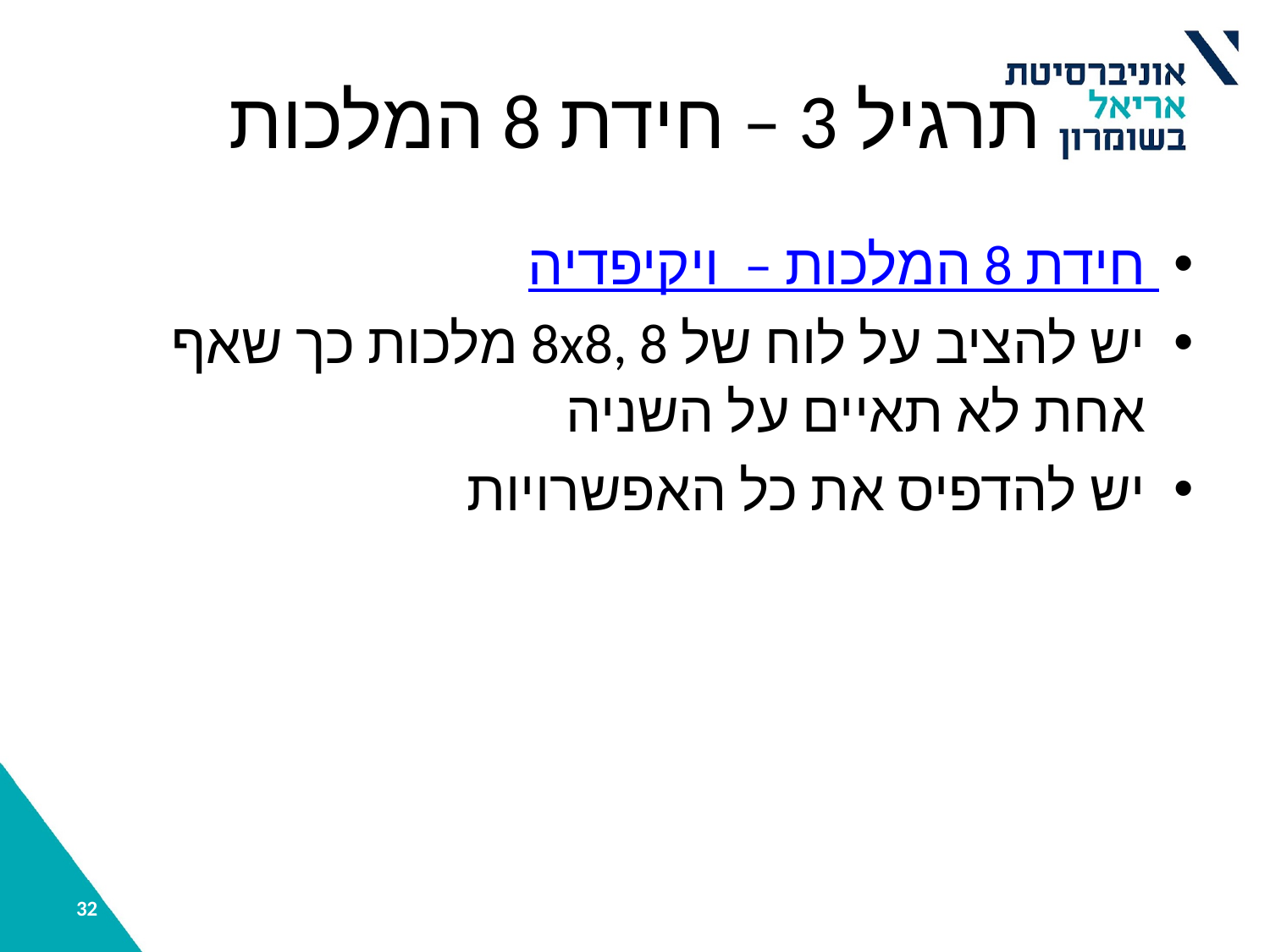

# תרגיל 3 – חידת 8 המלכות
חידת 8 המלכות – ויקיפדיה
יש להציב על לוח של 8x8, 8 מלכות כך שאף אחת לא תאיים על השניה
יש להדפיס את כל האפשרויות
32